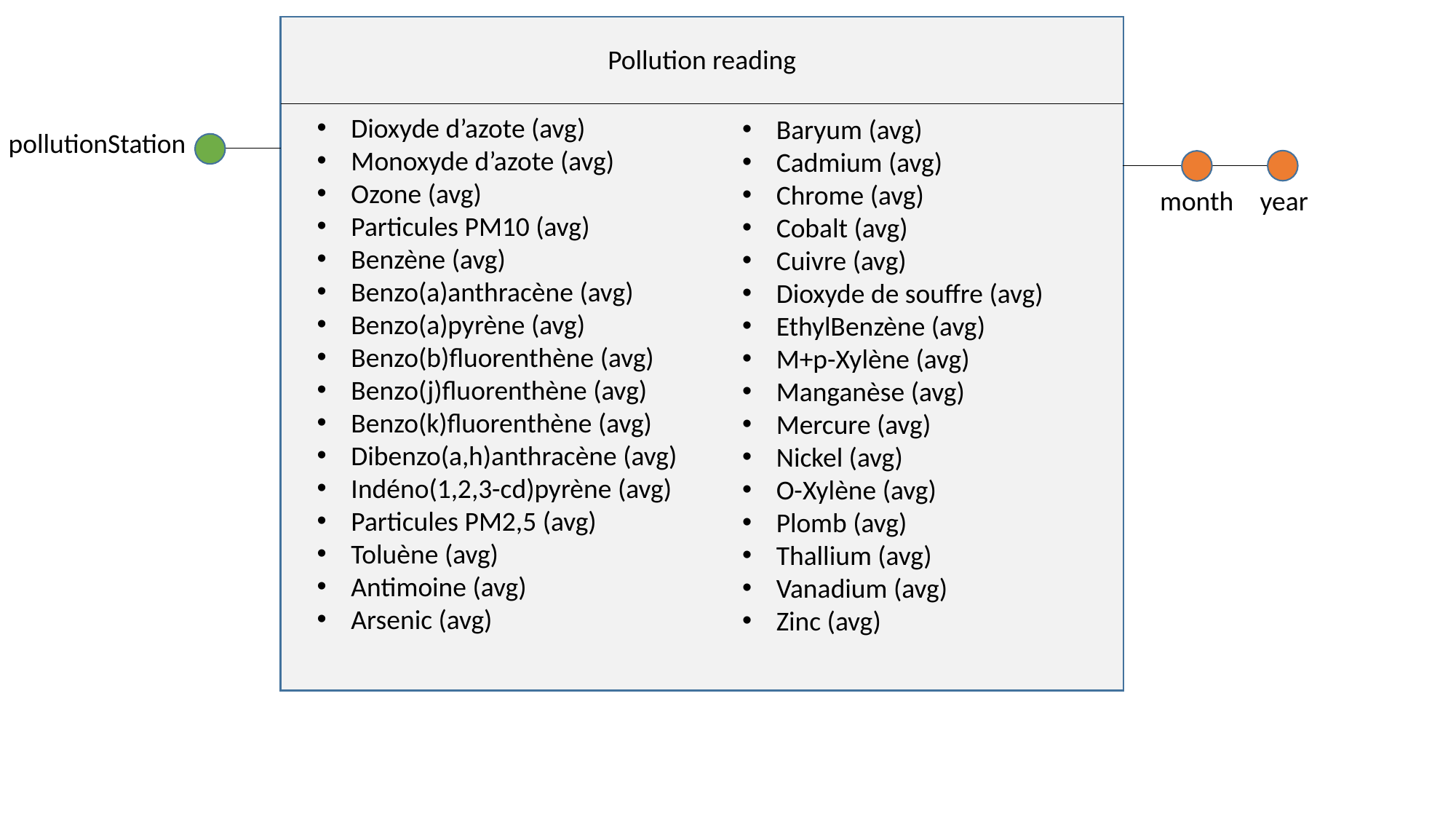

Pollution reading
Dioxyde d’azote (avg)
Monoxyde d’azote (avg)
Ozone (avg)
Particules PM10 (avg)
Benzène (avg)
Benzo(a)anthracène (avg)
Benzo(a)pyrène (avg)
Benzo(b)fluorenthène (avg)
Benzo(j)fluorenthène (avg)
Benzo(k)fluorenthène (avg)
Dibenzo(a,h)anthracène (avg)
Indéno(1,2,3-cd)pyrène (avg)
Particules PM2,5 (avg)
Toluène (avg)
Antimoine (avg)
Arsenic (avg)
Baryum (avg)
Cadmium (avg)
Chrome (avg)
Cobalt (avg)
Cuivre (avg)
Dioxyde de souffre (avg)
EthylBenzène (avg)
M+p-Xylène (avg)
Manganèse (avg)
Mercure (avg)
Nickel (avg)
O-Xylène (avg)
Plomb (avg)
Thallium (avg)
Vanadium (avg)
Zinc (avg)
pollutionStation

month
year